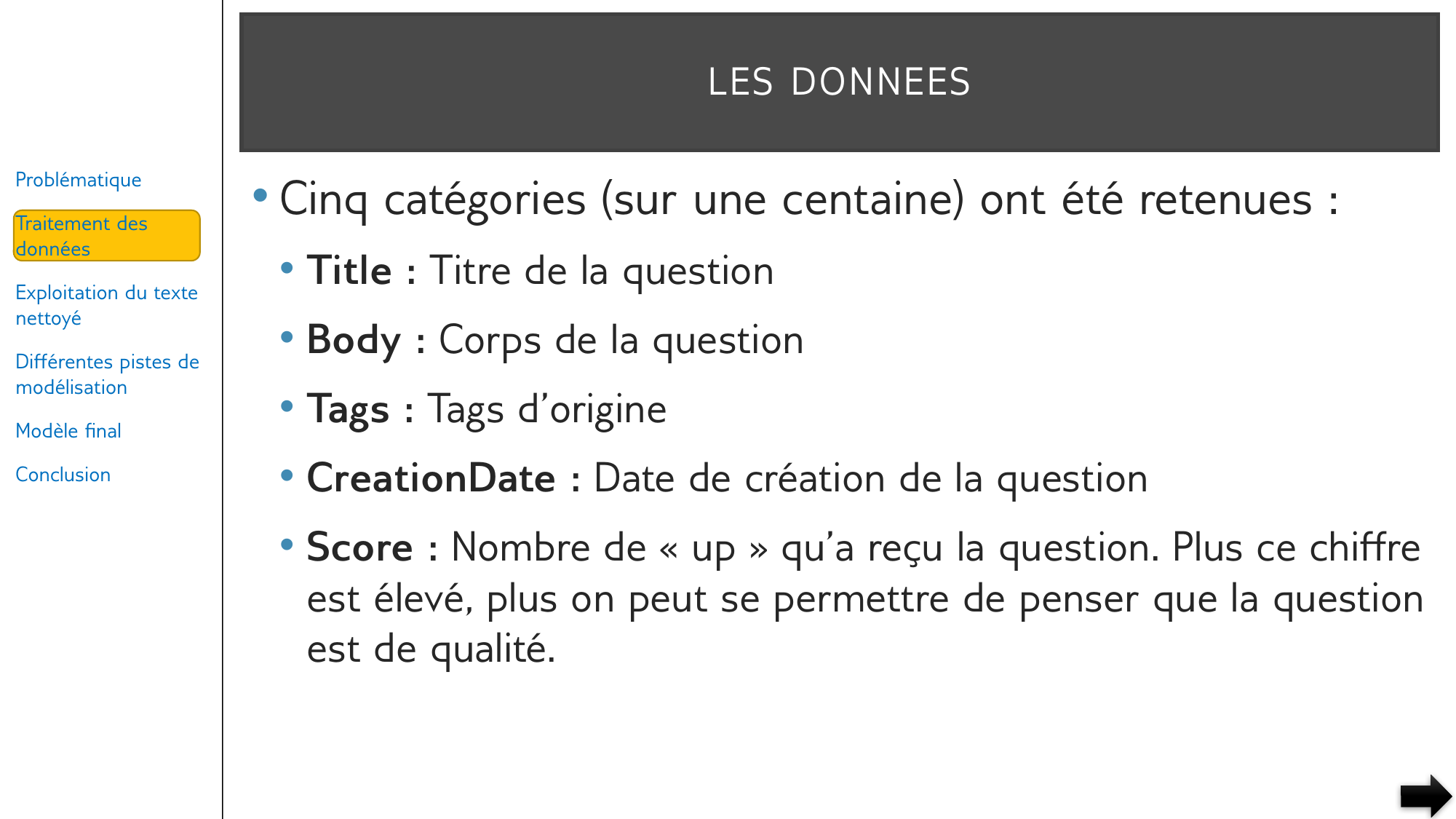

# LES DONNEES
Cinq catégories (sur une centaine) ont été retenues :
Title : Titre de la question
Body : Corps de la question
Tags : Tags d’origine
CreationDate : Date de création de la question
Score : Nombre de « up » qu’a reçu la question. Plus ce chiffre est élevé, plus on peut se permettre de penser que la question est de qualité.